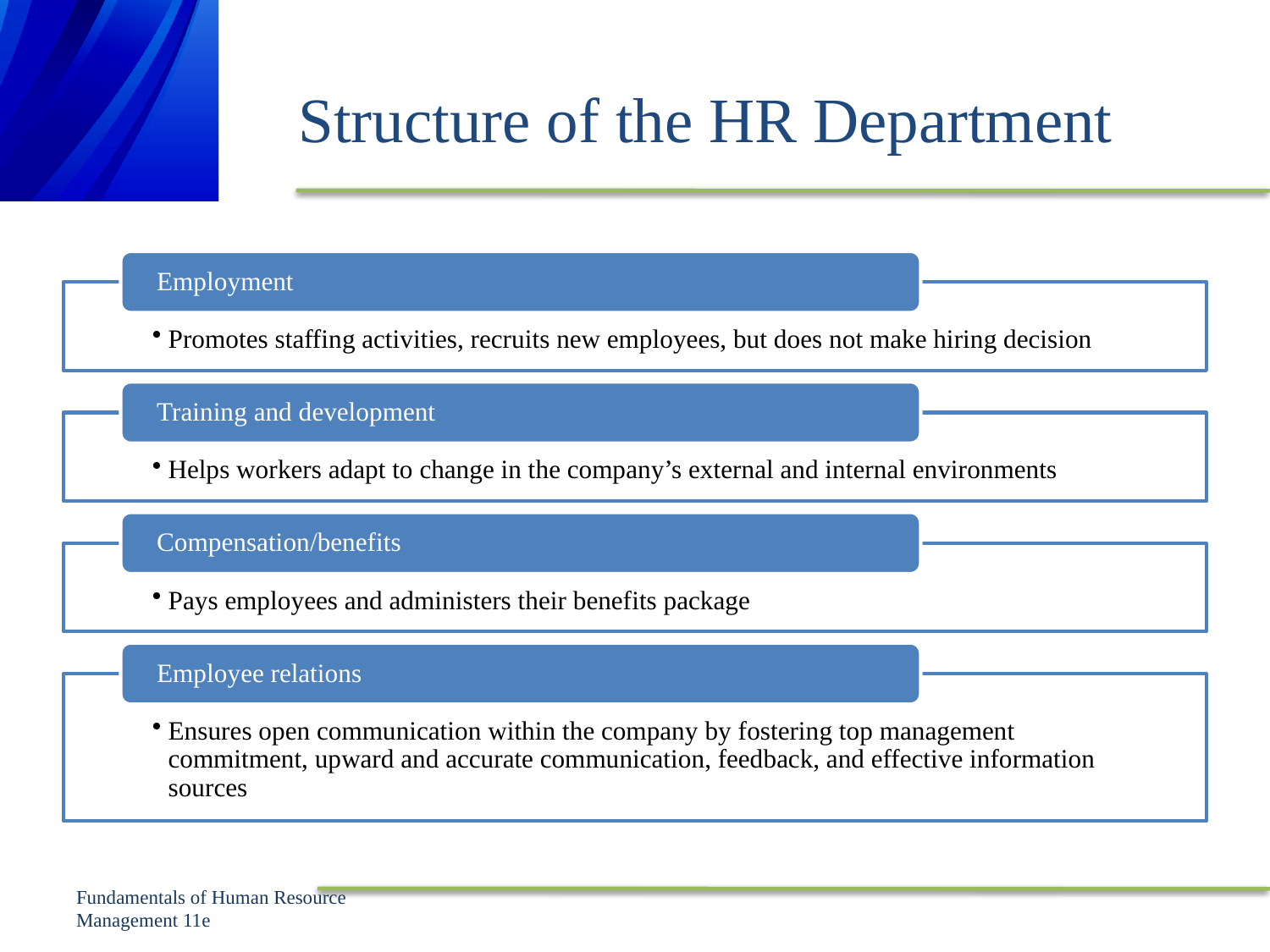

# Structure of the HR Department
Promotes staffing activities, recruits new employees, but does not make hiring decision
Employment
Helps workers adapt to change in the company’s external and internal environments
Training and development
Pays employees and administers their benefits package
Compensation/benefits
Ensures open communication within the company by fostering top management commitment, upward and accurate communication, feedback, and effective information sources
Employee relations
Fundamentals of Human Resource Management 11e